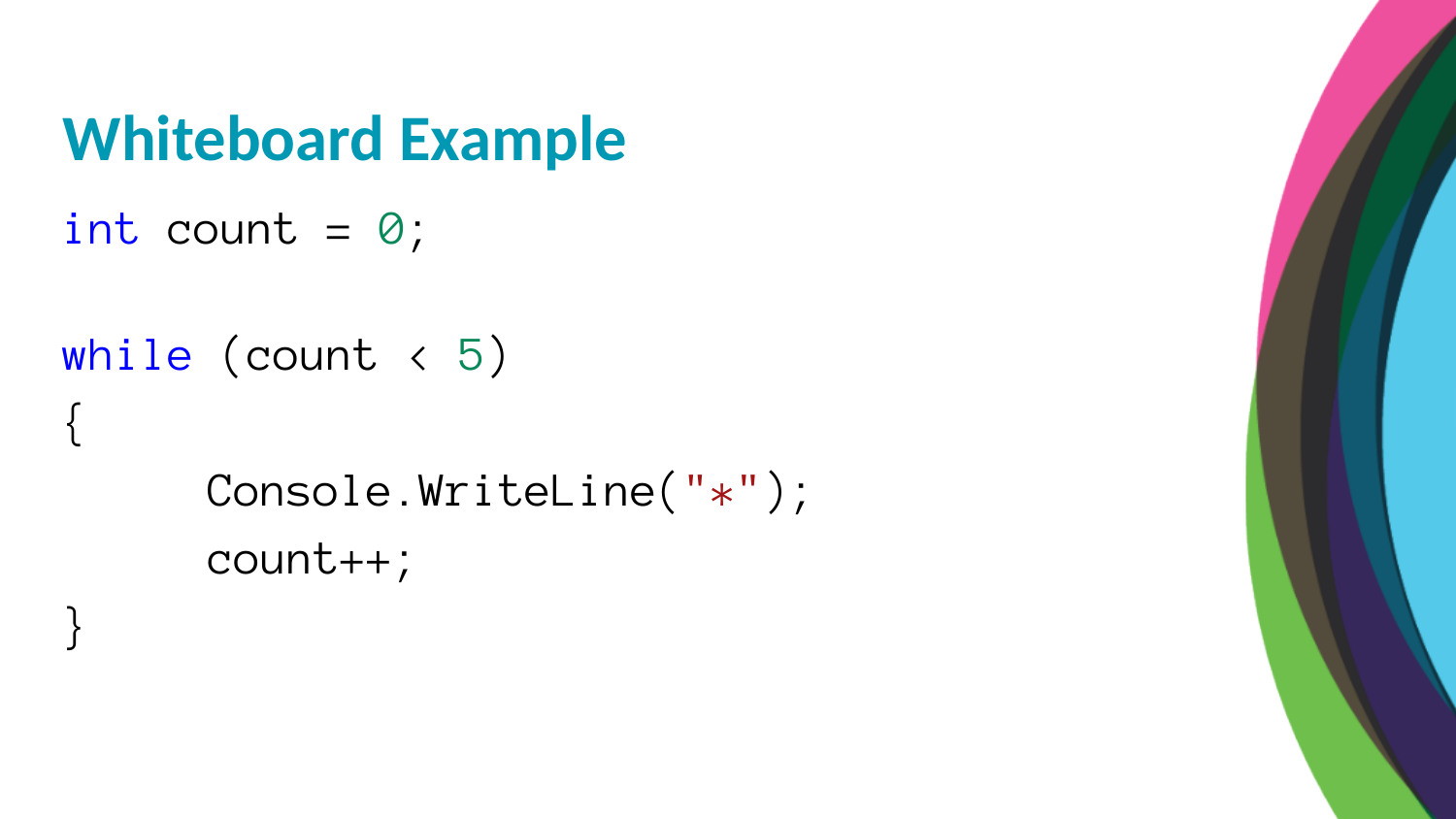

Whiteboard Example
int count = 0;
while (count < 5)
{
	Console.WriteLine("*");
	count++;
}